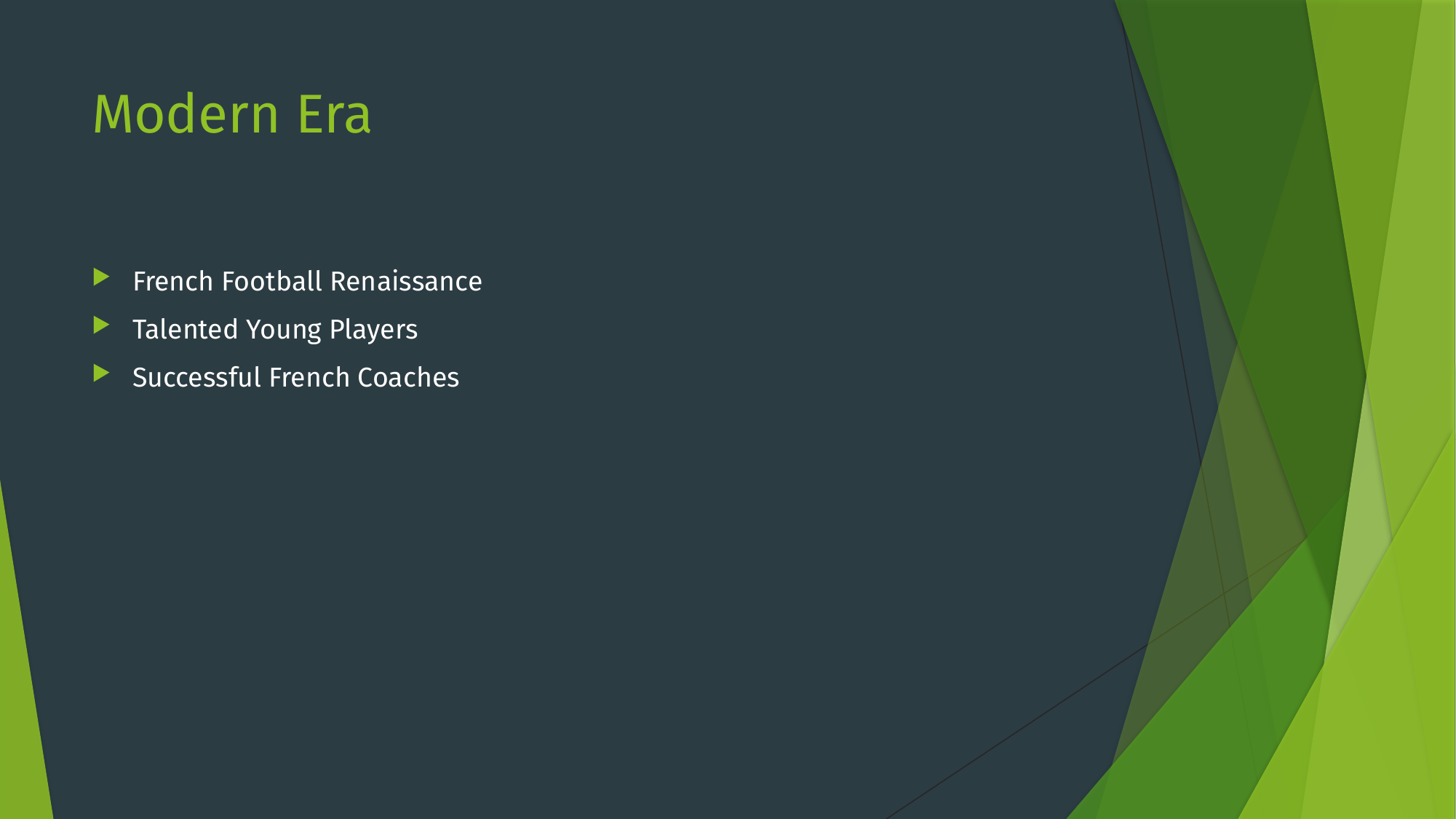

# Modern Era
French Football Renaissance
Talented Young Players
Successful French Coaches